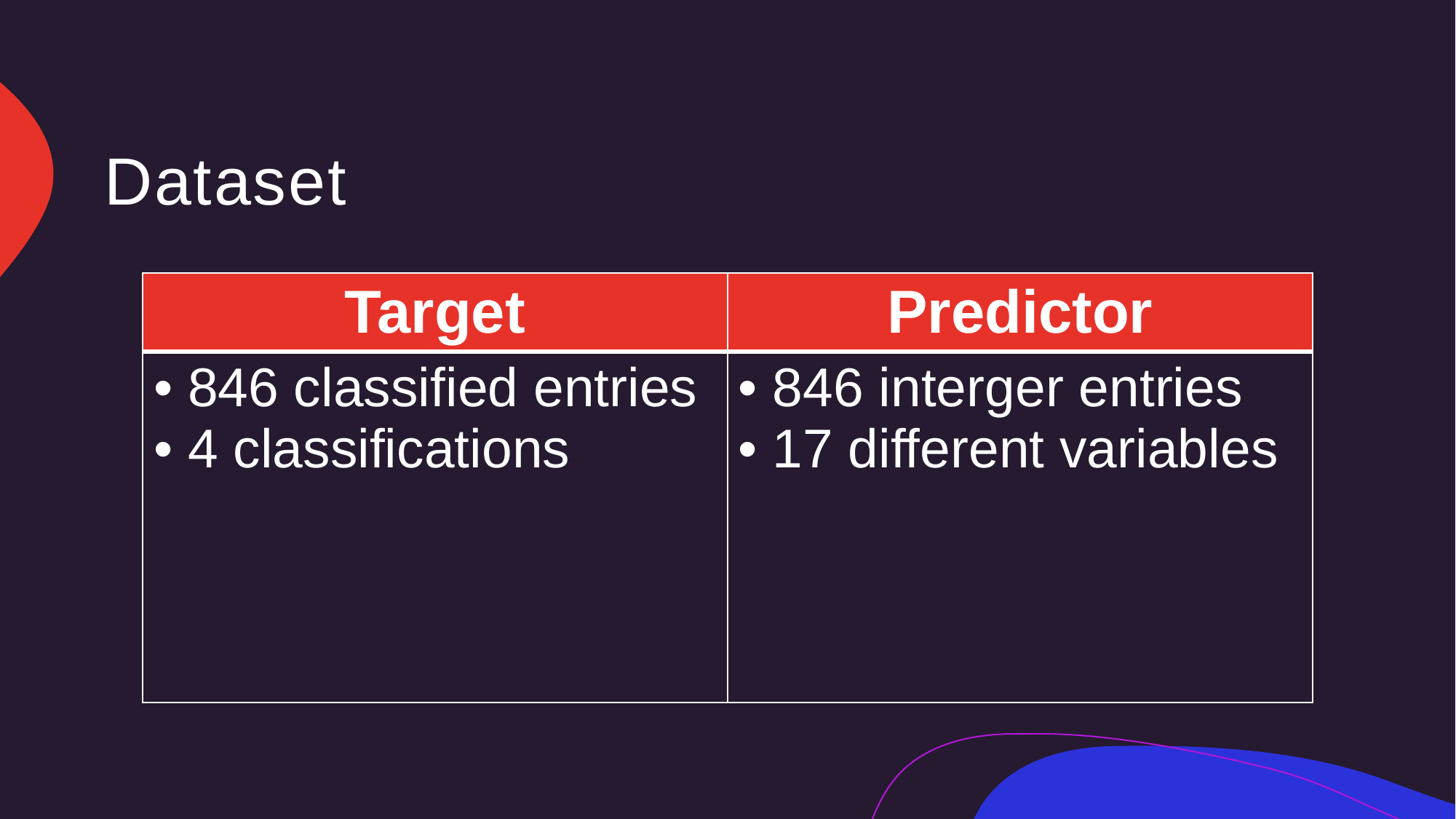

# Dataset
| Target | Predictor |
| --- | --- |
| 846 classified entries 4 classifications | 846 interger entries 17 different variables |